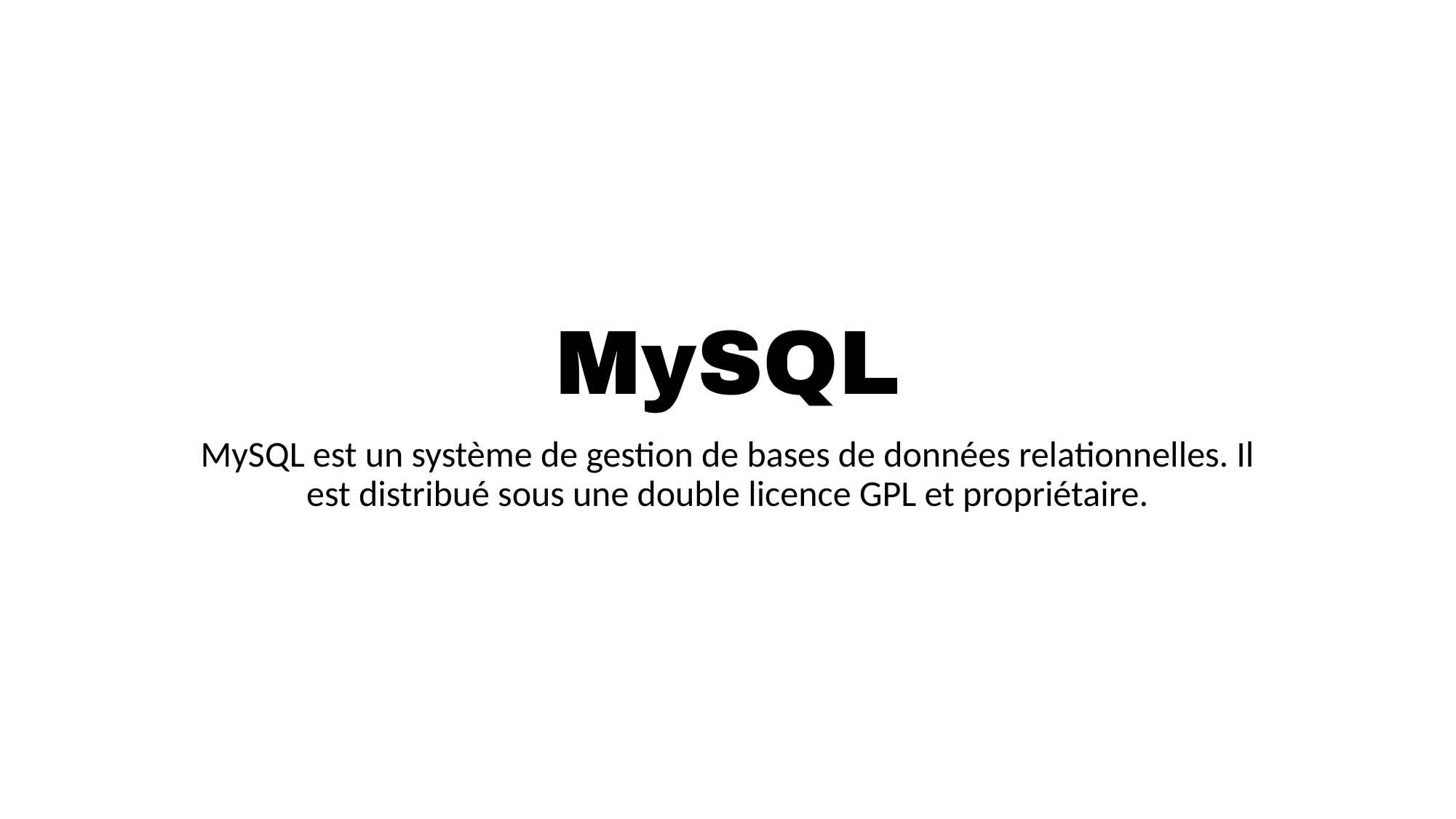

# MySQL
MySQL est un système de gestion de bases de données relationnelles. Il est distribué sous une double licence GPL et propriétaire.